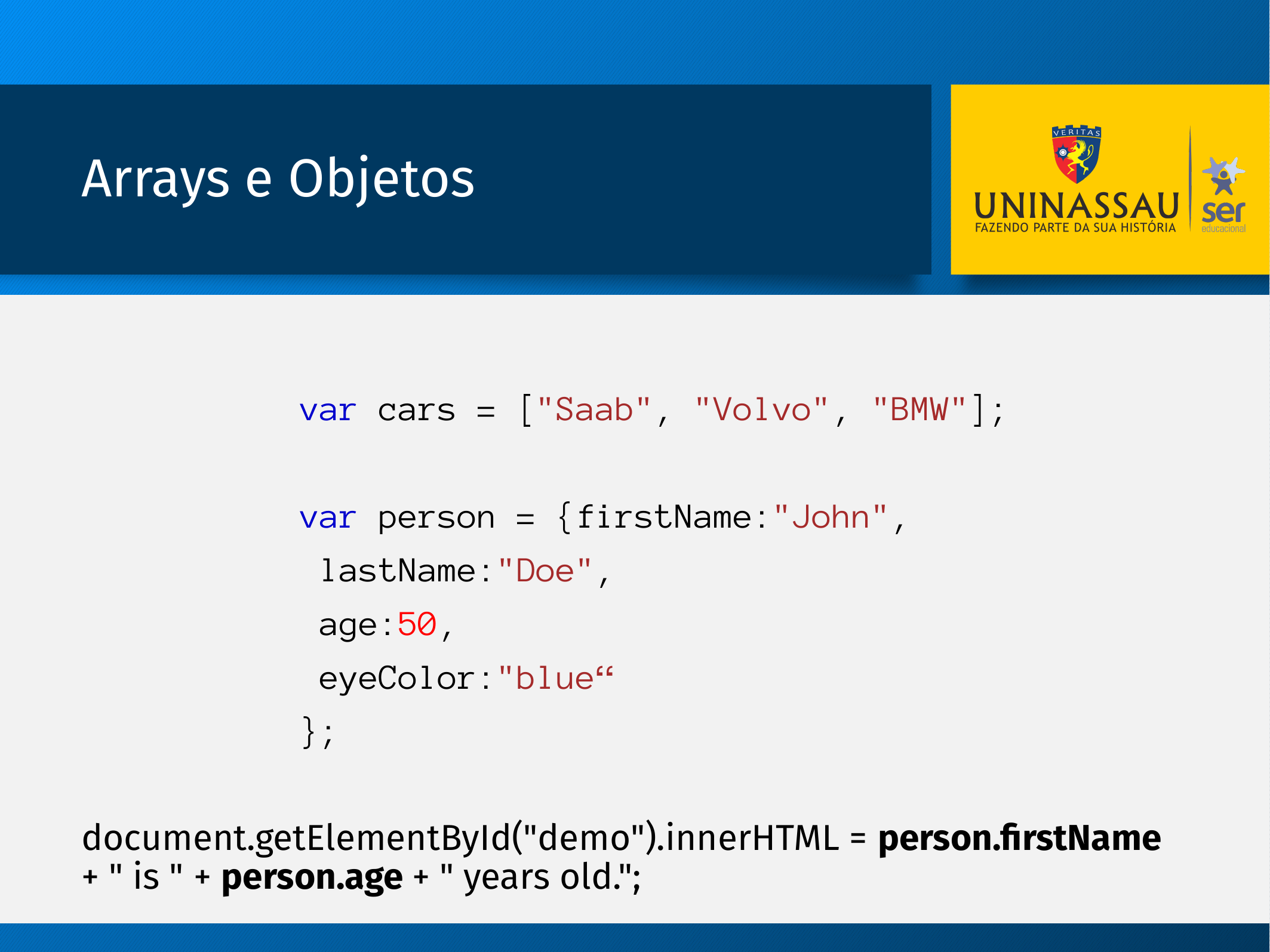

# Arrays e Objetos

var cars = ["Saab", "Volvo", "BMW"];

var person = {firstName:"John",
 lastName:"Doe",
 age:50,
 eyeColor:"blue“
};

document.getElementById("demo").innerHTML = person.firstName + " is " + person.age + " years old.";